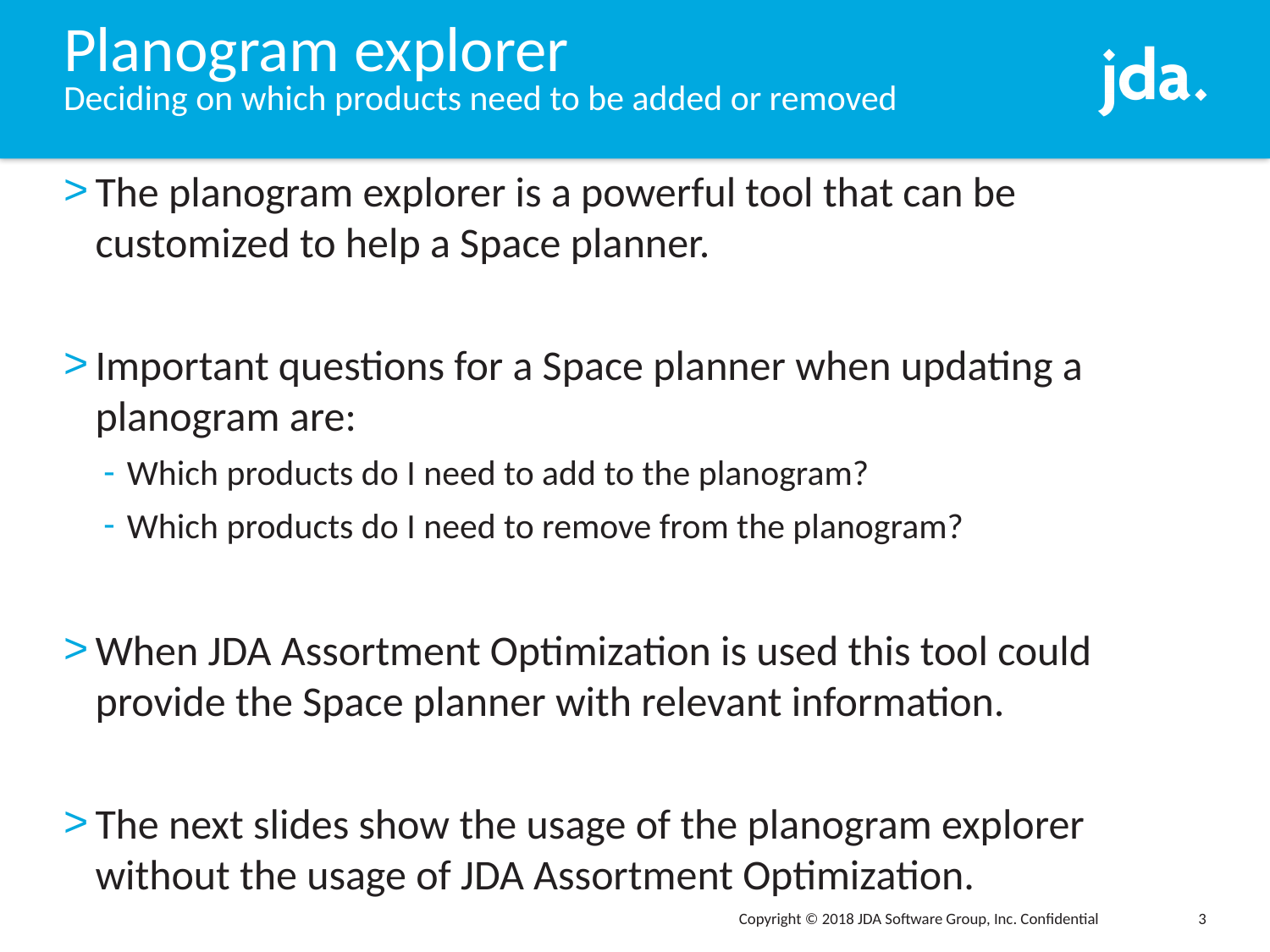

# Planogram explorer Deciding on which products need to be added or removed
The planogram explorer is a powerful tool that can be customized to help a Space planner.

Important questions for a Space planner when updating a planogram are:
Which products do I need to add to the planogram?
Which products do I need to remove from the planogram?

When JDA Assortment Optimization is used this tool could provide the Space planner with relevant information.

The next slides show the usage of the planogram explorer without the usage of JDA Assortment Optimization.

Copyright © 2018 JDA Software Group, Inc. Confidential